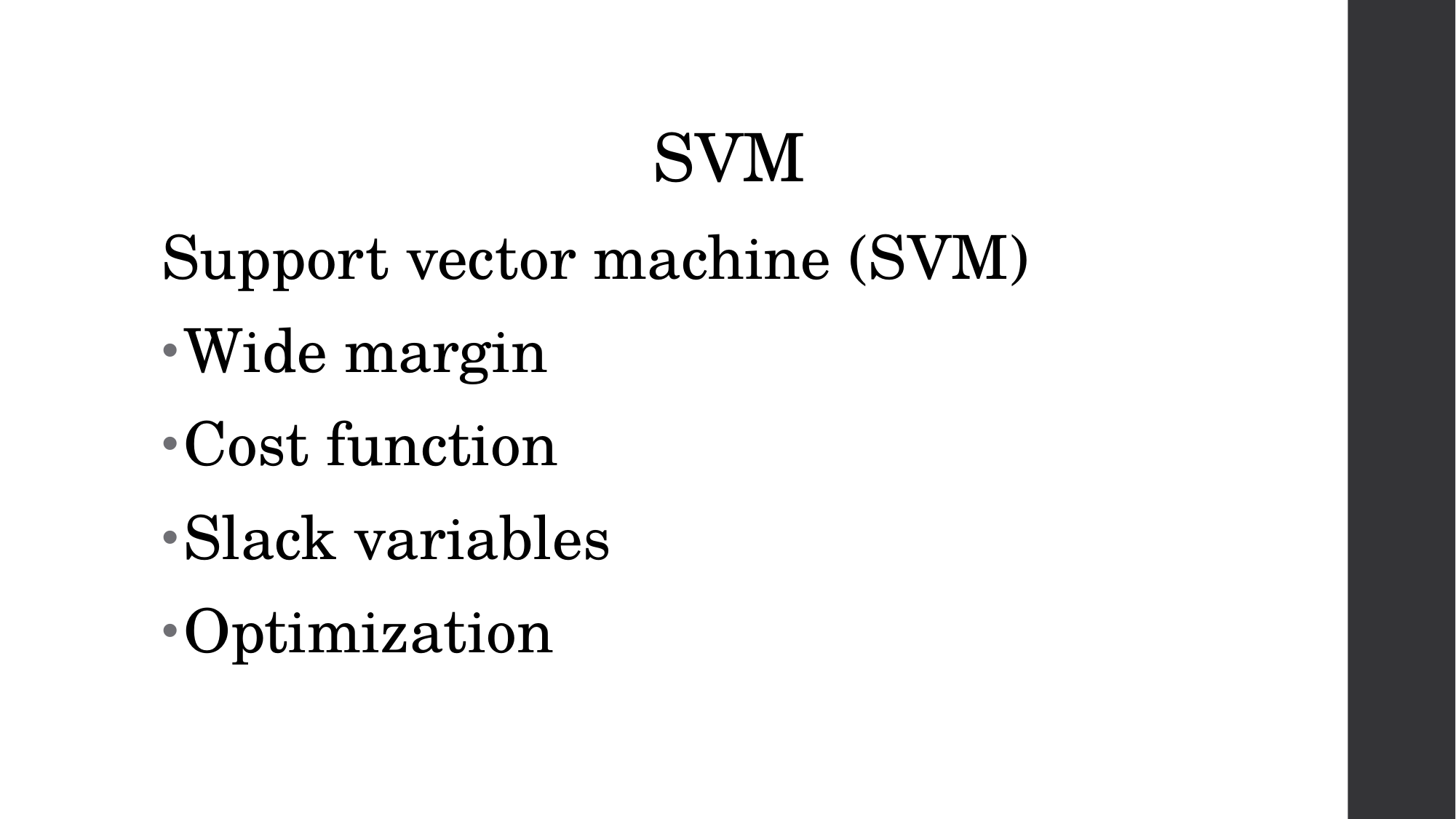

# SVM
Support vector machine (SVM)
Wide margin
Cost function
Slack variables
Optimization